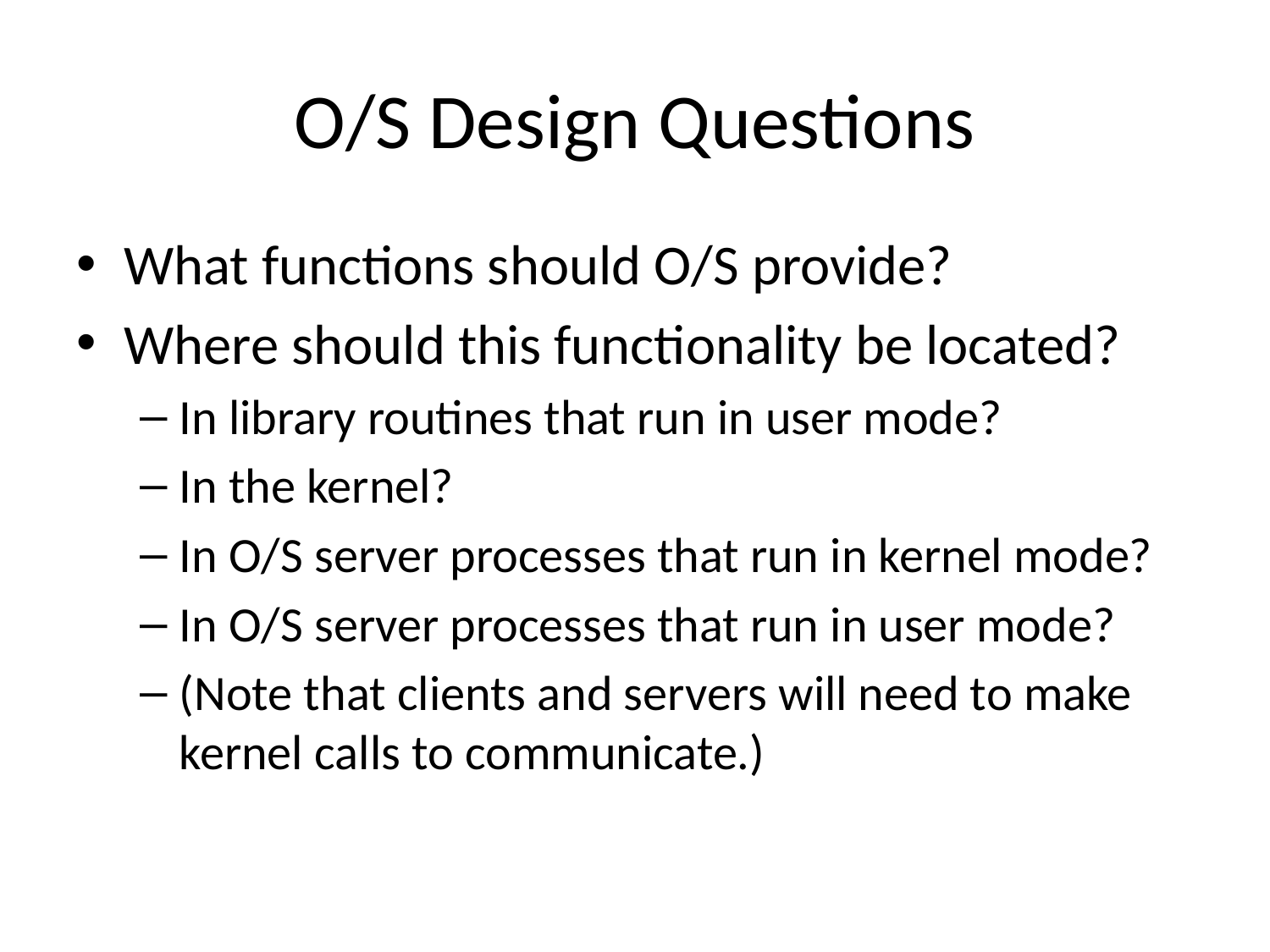

# O/S Design Questions
What functions should O/S provide?
Where should this functionality be located?
In library routines that run in user mode?
In the kernel?
In O/S server processes that run in kernel mode?
In O/S server processes that run in user mode?
(Note that clients and servers will need to make kernel calls to communicate.)